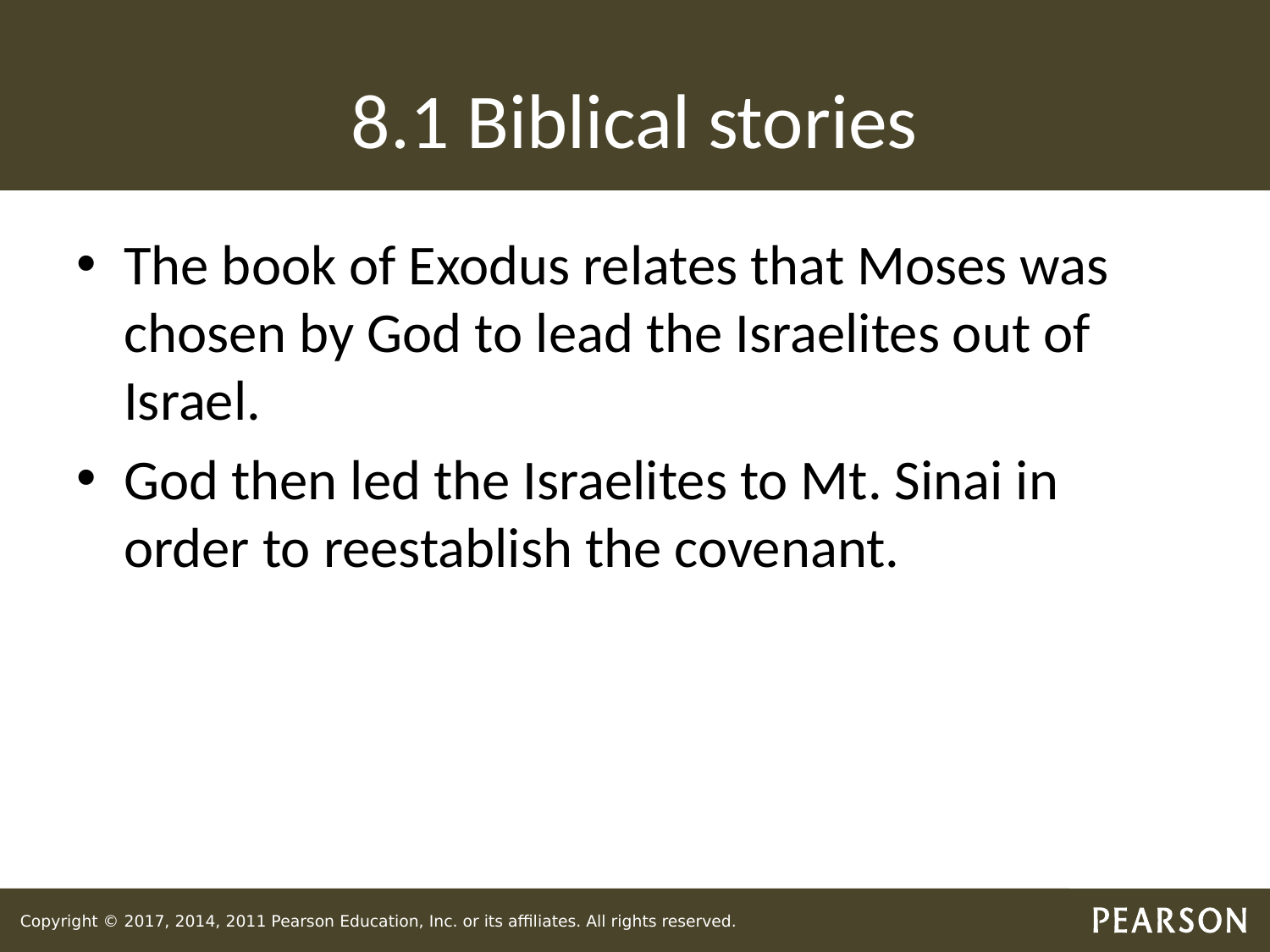

# 8.1 Biblical stories
The book of Exodus relates that Moses was chosen by God to lead the Israelites out of Israel.
God then led the Israelites to Mt. Sinai in order to reestablish the covenant.